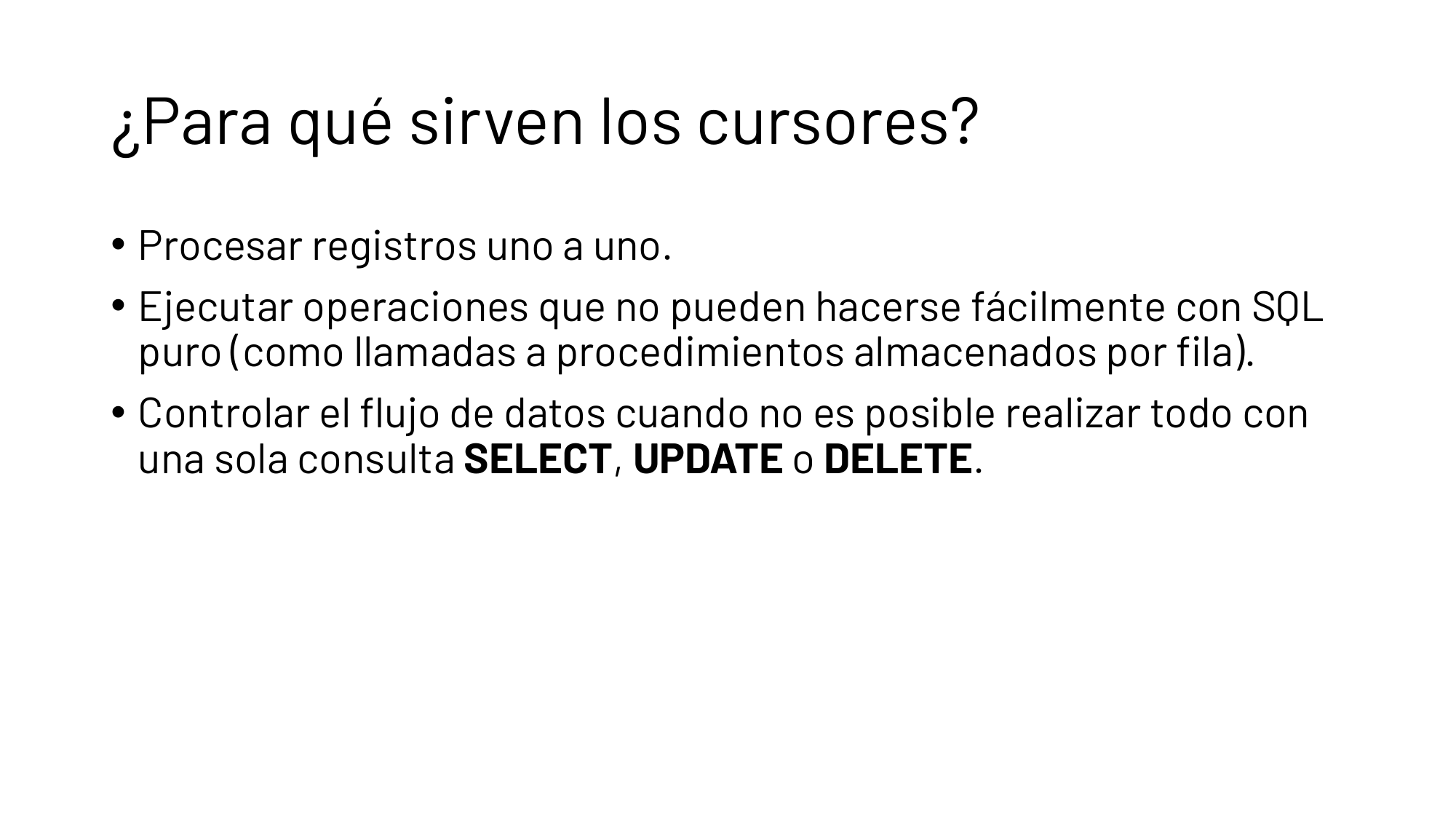

# ¿Para qué sirven los cursores?
Procesar registros uno a uno.
Ejecutar operaciones que no pueden hacerse fácilmente con SQL puro (como llamadas a procedimientos almacenados por fila).
Controlar el flujo de datos cuando no es posible realizar todo con una sola consulta SELECT, UPDATE o DELETE.